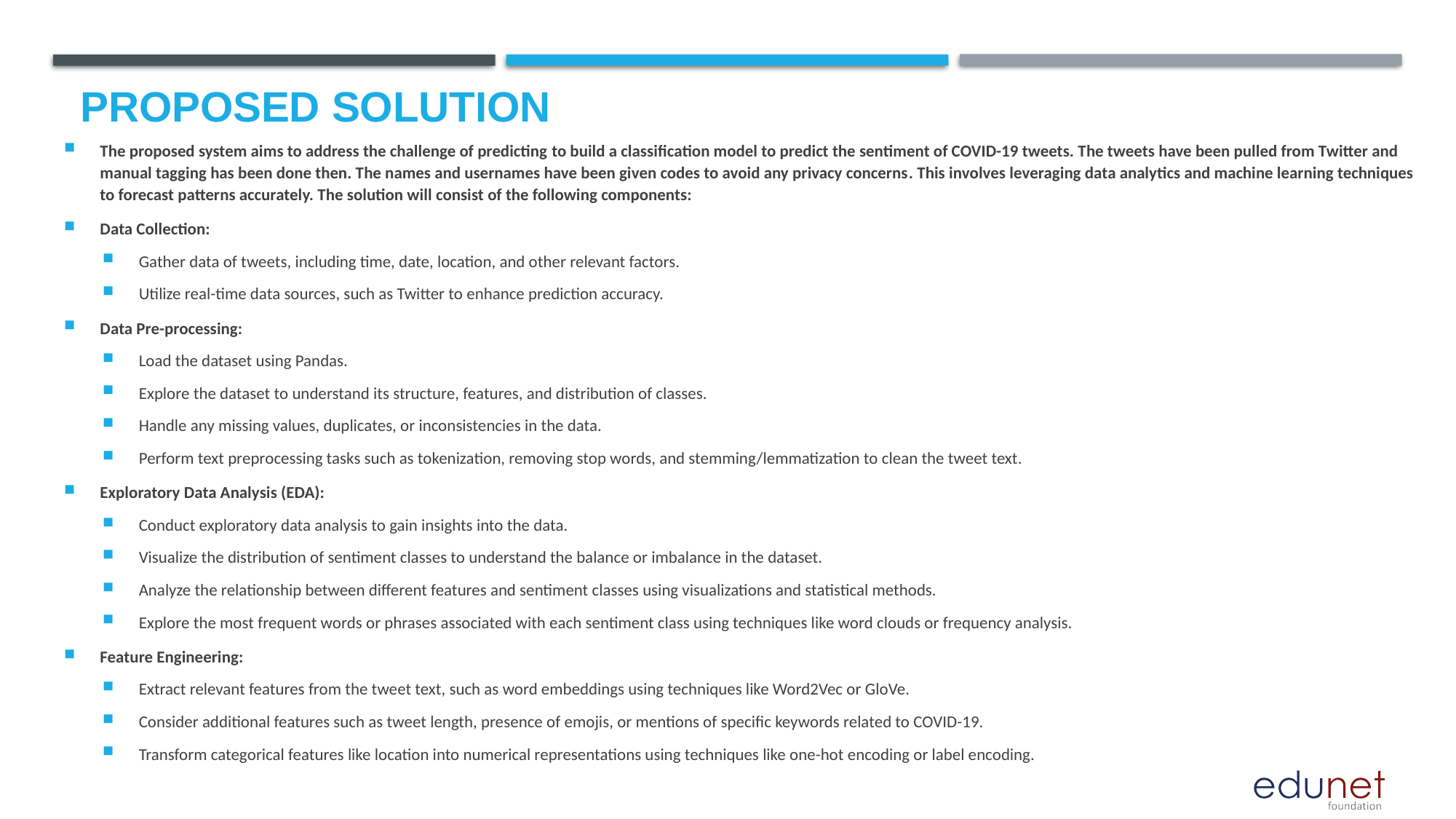

# Proposed Solution
The proposed system aims to address the challenge of predicting to build a classification model to predict the sentiment of COVID-19 tweets. The tweets have been pulled from Twitter and manual tagging has been done then. The names and usernames have been given codes to avoid any privacy concerns. This involves leveraging data analytics and machine learning techniques to forecast patterns accurately. The solution will consist of the following components:
Data Collection:
Gather data of tweets, including time, date, location, and other relevant factors.
Utilize real-time data sources, such as Twitter to enhance prediction accuracy.
Data Pre-processing:
Load the dataset using Pandas.
Explore the dataset to understand its structure, features, and distribution of classes.
Handle any missing values, duplicates, or inconsistencies in the data.
Perform text preprocessing tasks such as tokenization, removing stop words, and stemming/lemmatization to clean the tweet text.
Exploratory Data Analysis (EDA):
Conduct exploratory data analysis to gain insights into the data.
Visualize the distribution of sentiment classes to understand the balance or imbalance in the dataset.
Analyze the relationship between different features and sentiment classes using visualizations and statistical methods.
Explore the most frequent words or phrases associated with each sentiment class using techniques like word clouds or frequency analysis.
Feature Engineering:
Extract relevant features from the tweet text, such as word embeddings using techniques like Word2Vec or GloVe.
Consider additional features such as tweet length, presence of emojis, or mentions of specific keywords related to COVID-19.
Transform categorical features like location into numerical representations using techniques like one-hot encoding or label encoding.